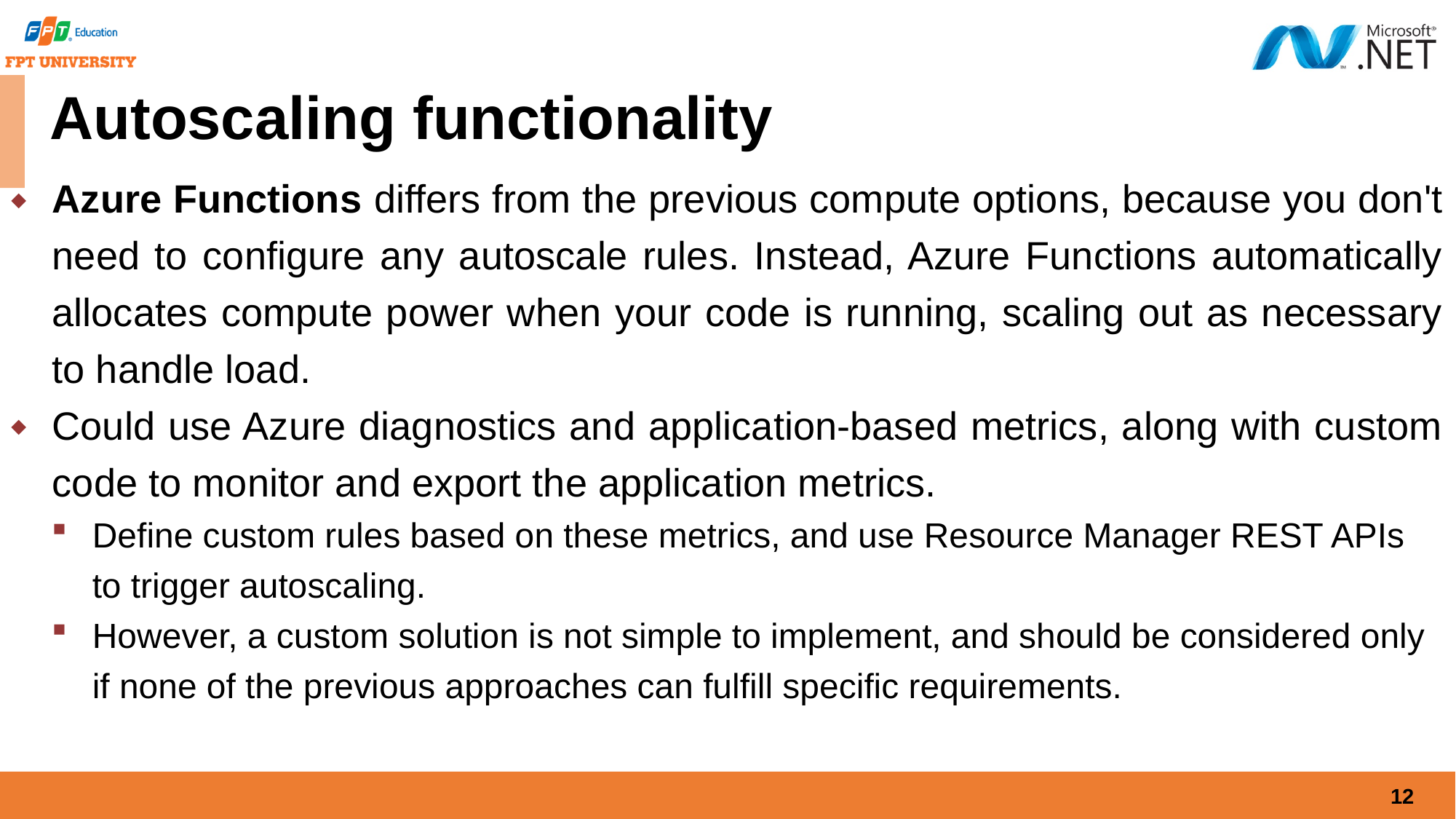

# Autoscaling functionality
Azure Functions differs from the previous compute options, because you don't need to configure any autoscale rules. Instead, Azure Functions automatically allocates compute power when your code is running, scaling out as necessary to handle load.
Could use Azure diagnostics and application-based metrics, along with custom code to monitor and export the application metrics.
Define custom rules based on these metrics, and use Resource Manager REST APIs to trigger autoscaling.
However, a custom solution is not simple to implement, and should be considered only if none of the previous approaches can fulfill specific requirements.
12